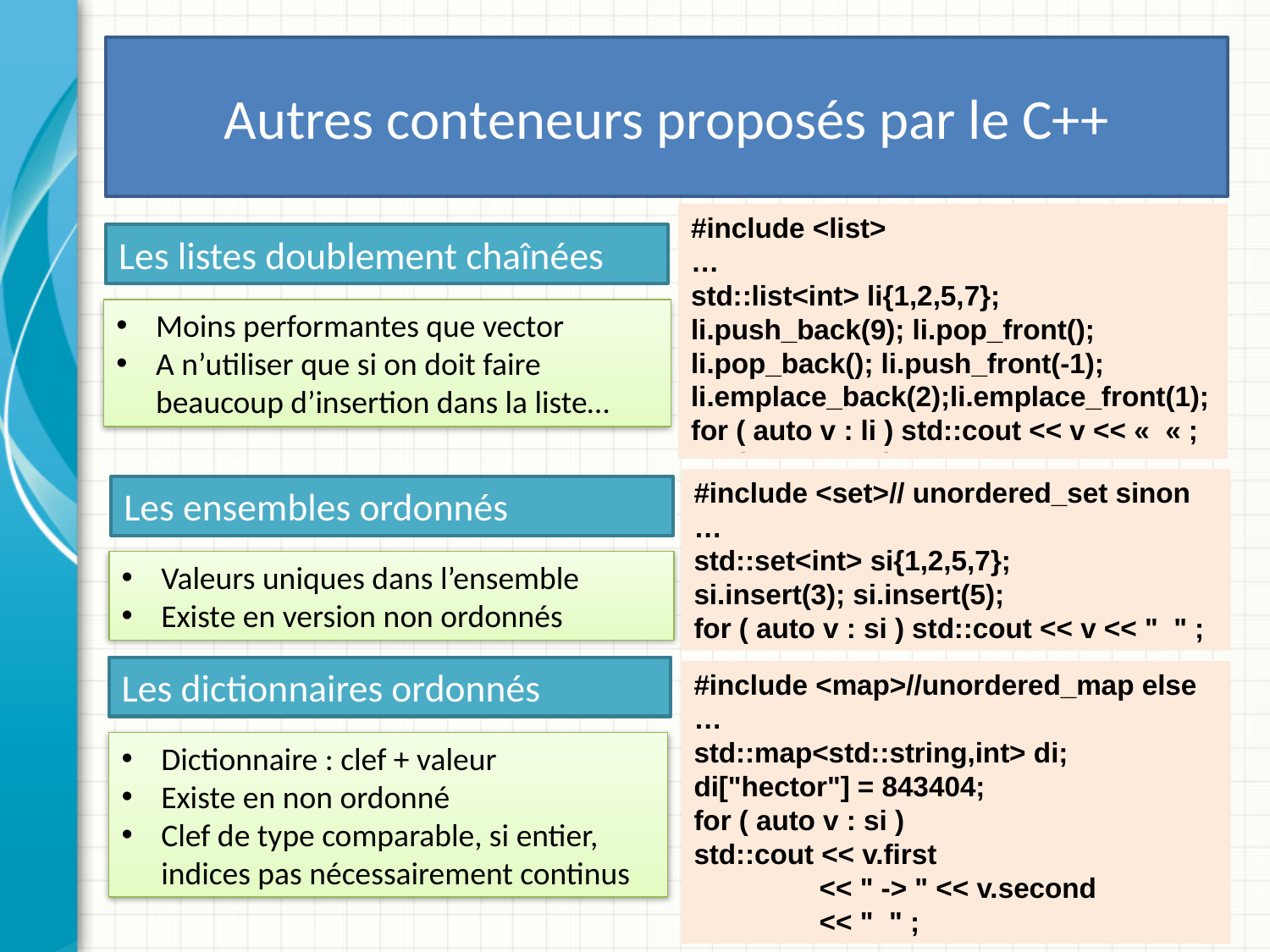

# Autres conteneurs proposés par le C++
#include <list>
…
std::list<int> li{1,2,5,7};
li.push_back(9); li.pop_front();
li.pop_back(); li.push_front(-1);
li.emplace_back(2);li.emplace_front(1);
for ( auto v : li ) std::cout << v << «  « ;
#include <list>
…
std::list<int> li{1,2,5,7};
li.push_back(9); li.pop_front();
li.pop_back(); li.push_front(-1);
li.emplace_back(2);li.emplace_front(1);
for ( auto v : li ) std::cout << v << «  « ;
Les listes doublement chaînées
Moins performantes que vector
A n’utiliser que si on doit faire beaucoup d’insertion dans la liste…
#include <set>// unordered_set sinon
…
std::set<int> si{1,2,5,7};
si.insert(3); si.insert(5);
for ( auto v : si ) std::cout << v << "  " ;
Les ensembles ordonnés
Valeurs uniques dans l’ensemble
Existe en version non ordonnés
Les dictionnaires ordonnés
#include <map>//unordered_map else
…
std::map<std::string,int> di;
di["hector"] = 843404;
for ( auto v : si )
std::cout << v.first
                << " -> " << v.second
                << "  " ;
Dictionnaire : clef + valeur
Existe en non ordonné
Clef de type comparable, si entier, indices pas nécessairement continus